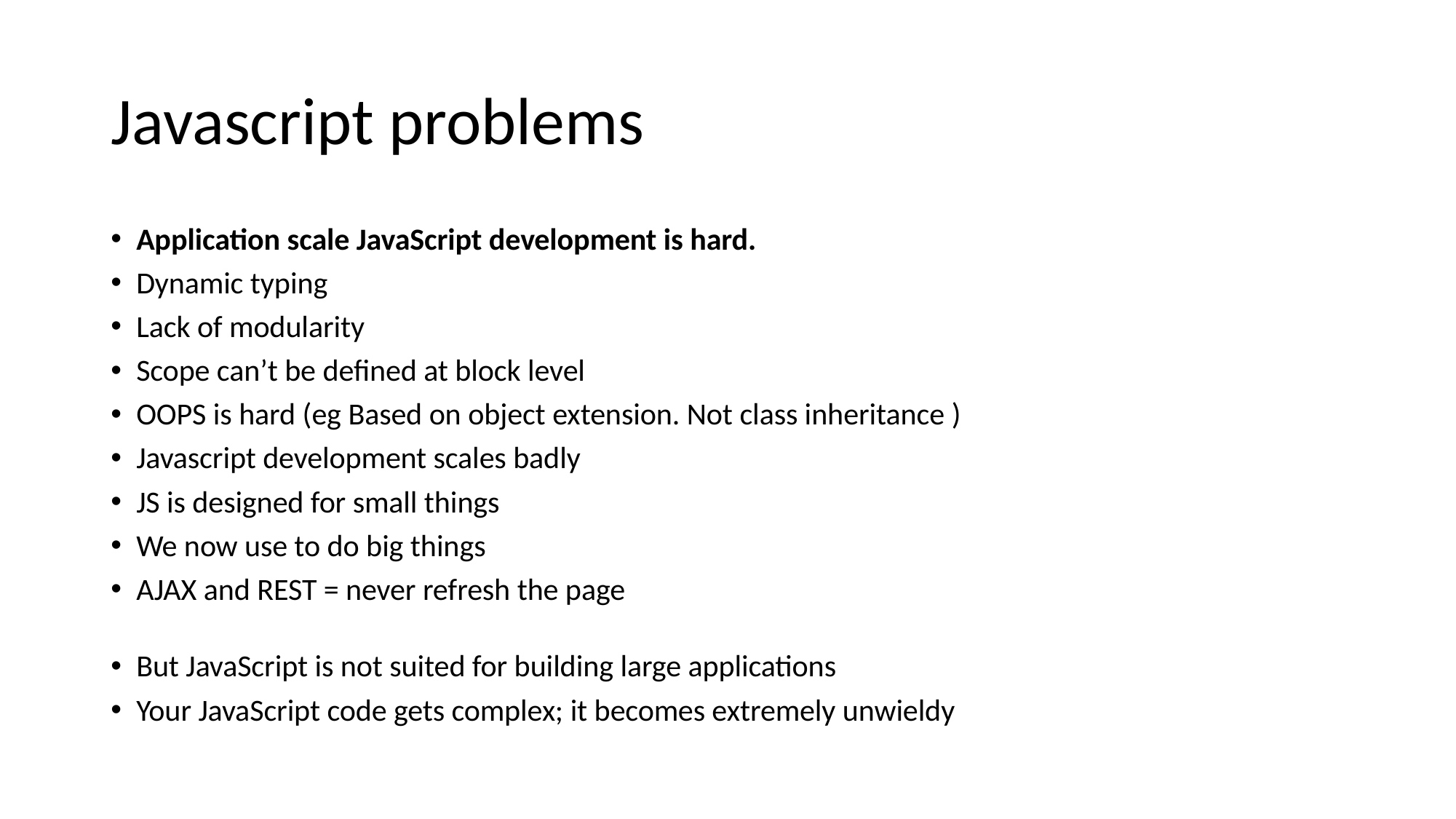

# Javascript problems
Application scale JavaScript development is hard.
Dynamic typing
Lack of modularity
Scope can’t be defined at block level
OOPS is hard (eg Based on object extension. Not class inheritance )
Javascript development scales badly
JS is designed for small things
We now use to do big things
AJAX and REST = never refresh the page
But JavaScript is not suited for building large applications
Your JavaScript code gets complex; it becomes extremely unwieldy